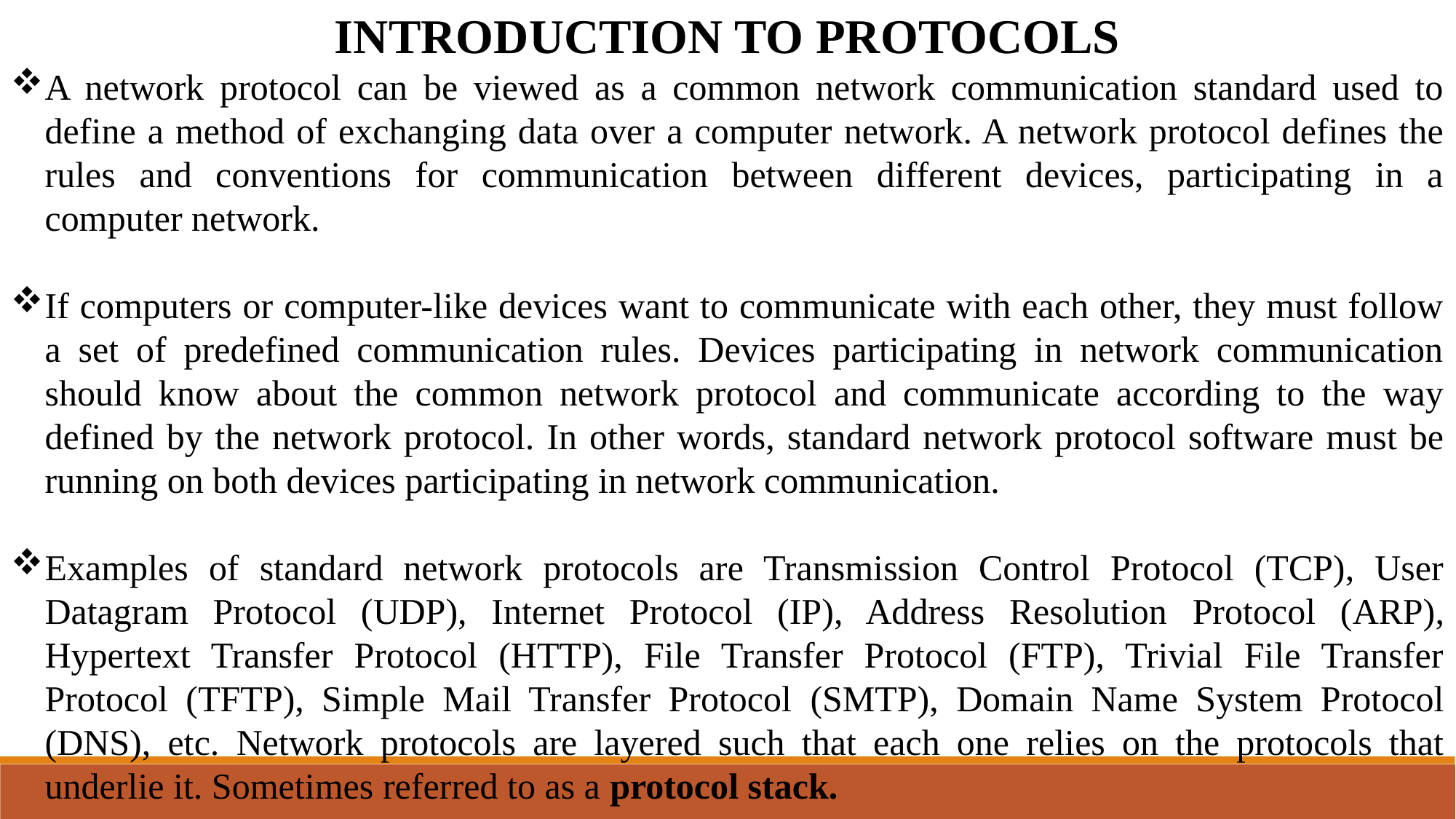

INTRODUCTION TO PROTOCOLS
A network protocol can be viewed as a common network communication standard used to define a method of exchanging data over a computer network. A network protocol defines the rules and conventions for communication between different devices, participating in a computer network.

If computers or computer-like devices want to communicate with each other, they must follow a set of predefined communication rules. Devices participating in network communication should know about the common network protocol and communicate according to the way defined by the network protocol. In other words, standard network protocol software must be running on both devices participating in network communication.

Examples of standard network protocols are Transmission Control Protocol (TCP), User Datagram Protocol (UDP), Internet Protocol (IP), Address Resolution Protocol (ARP), Hypertext Transfer Protocol (HTTP), File Transfer Protocol (FTP), Trivial File Transfer Protocol (TFTP), Simple Mail Transfer Protocol (SMTP), Domain Name System Protocol (DNS), etc. Network protocols are layered such that each one relies on the protocols that underlie it. Sometimes referred to as a protocol stack.